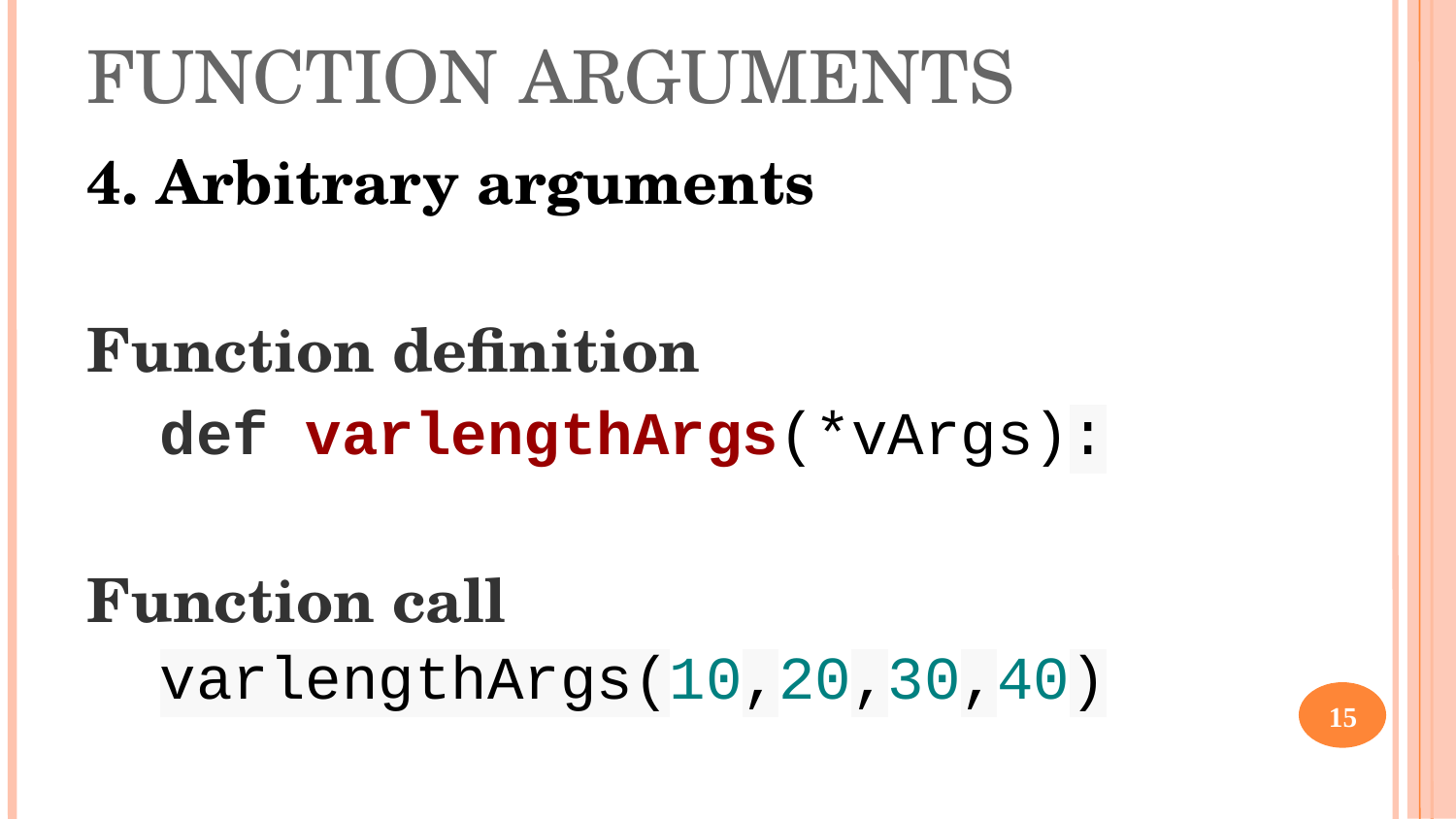

FUNCTION ARGUMENTS
4. Arbitrary arguments

Function definition
def varlengthArgs(*vArgs):

Function call
varlengthArgs(10,20,30,40)

15